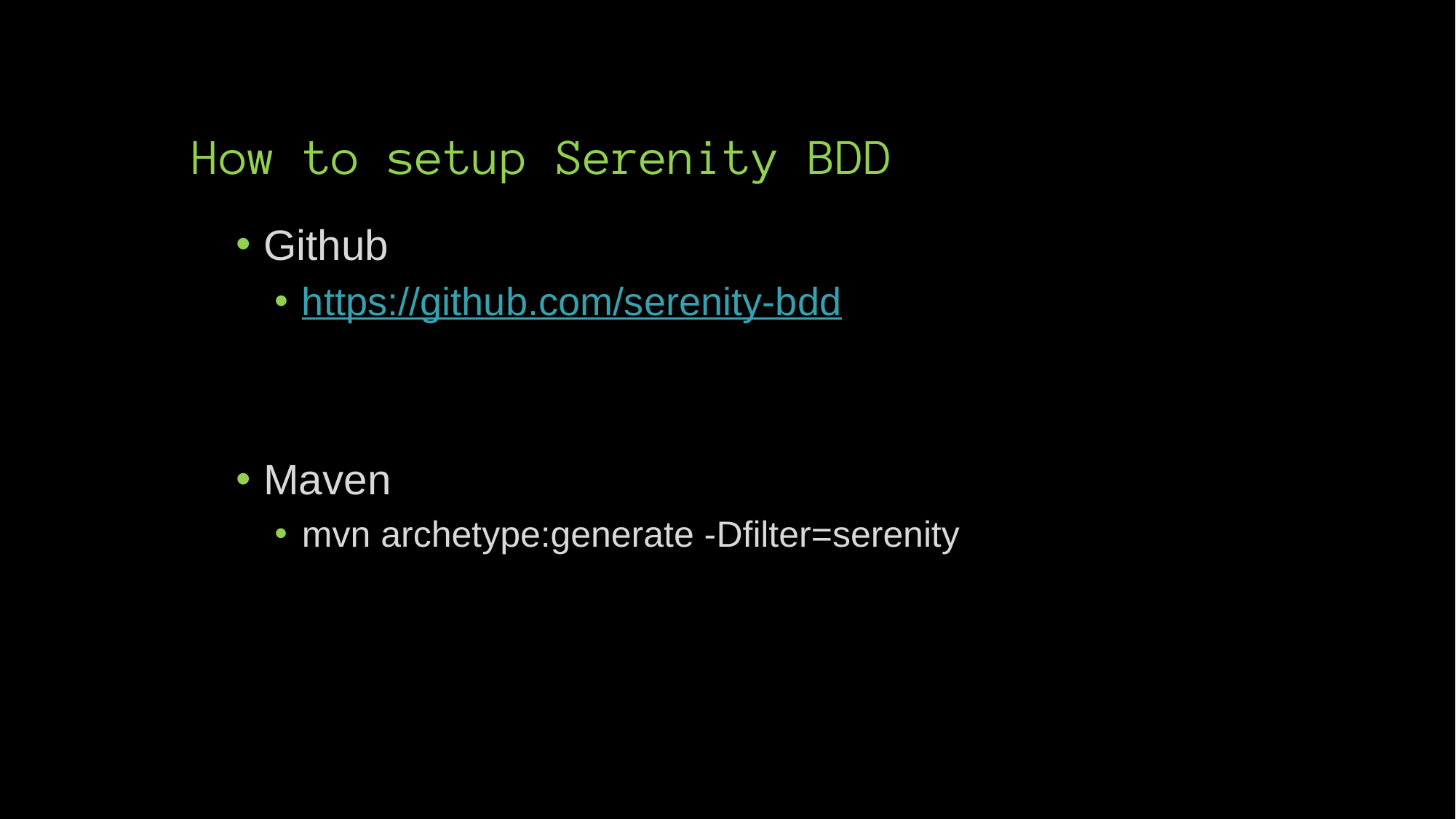

# How to setup Serenity BDD
Github
https://github.com/serenity-bdd

Maven
mvn archetype:generate -Dfilter=serenity